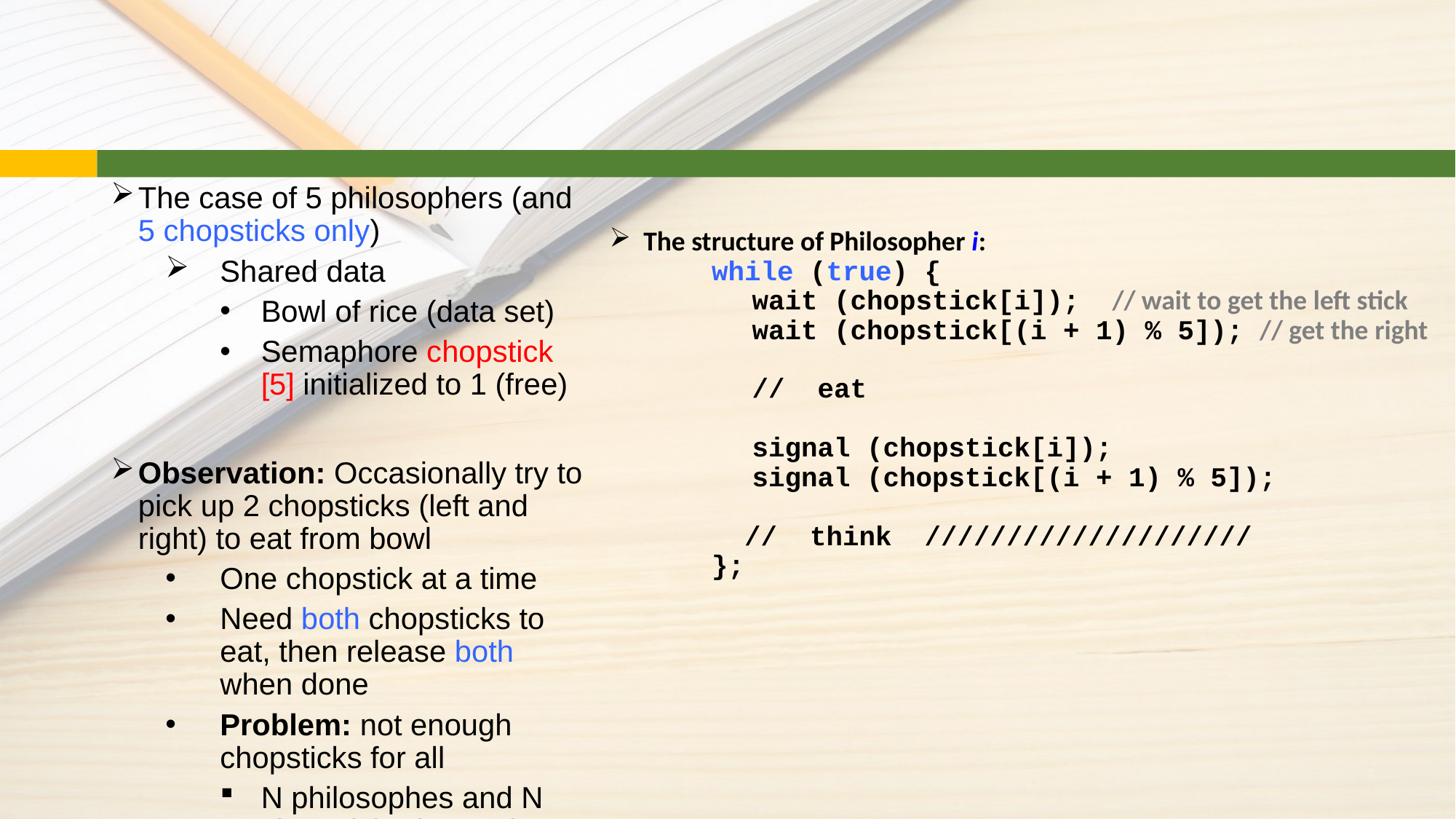

#
The case of 5 philosophers (and 5 chopsticks only)
Shared data
Bowl of rice (data set)
Semaphore chopstick [5] initialized to 1 (free)

Observation: Occasionally try to pick up 2 chopsticks (left and right) to eat from bowl
One chopstick at a time
Need both chopsticks to eat, then release both when done
Problem: not enough chopsticks for all
N philosophes and N chopsticks (not 2N)

The structure of Philosopher i:
while (true) {
	wait (chopstick[i]);  // wait to get the left stick
	wait (chopstick[(i + 1) % 5]); // get the right

	//  eat

	signal (chopstick[i]);
	signal (chopstick[(i + 1) % 5]);

  //  think  ////////////////////
};